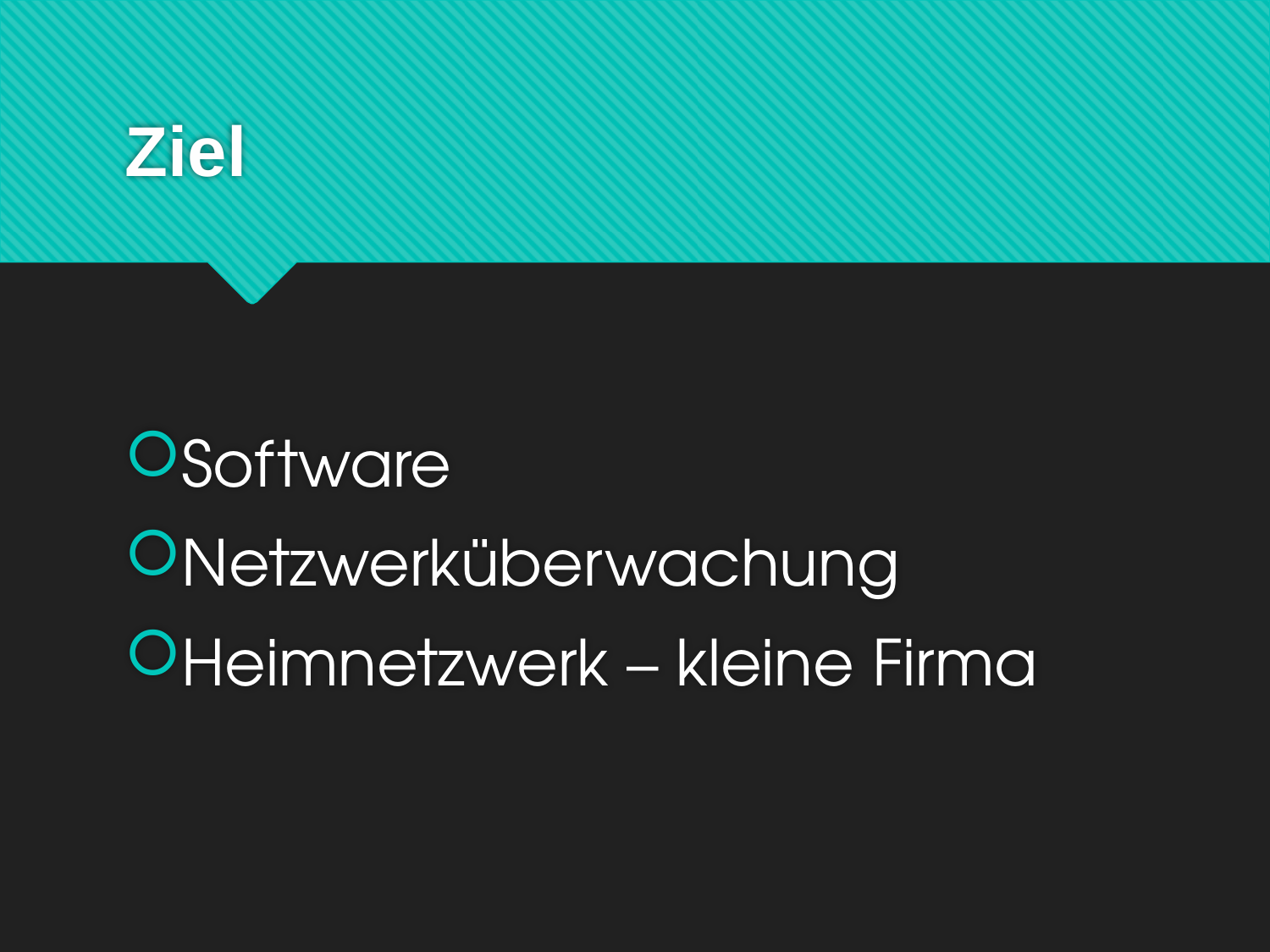

# Ziel
Software
Netzwerküberwachung
Heimnetzwerk – kleine Firma